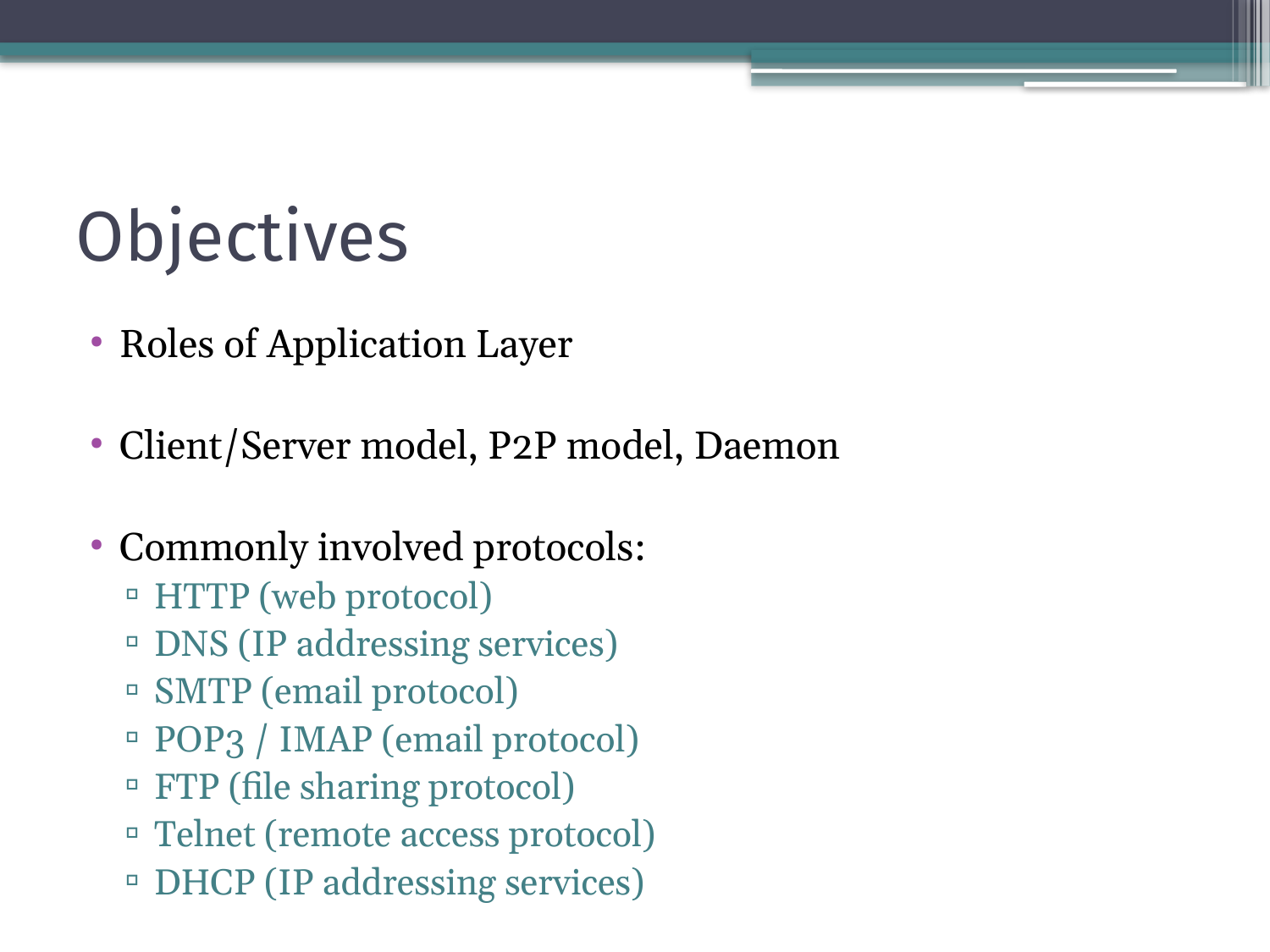

# Objectives
Roles of Application Layer

Client/Server model, P2P model, Daemon

Commonly involved protocols:
HTTP (web protocol)
DNS (IP addressing services)
SMTP (email protocol)
POP3 / IMAP (email protocol)
FTP (file sharing protocol)
Telnet (remote access protocol)
DHCP (IP addressing services)